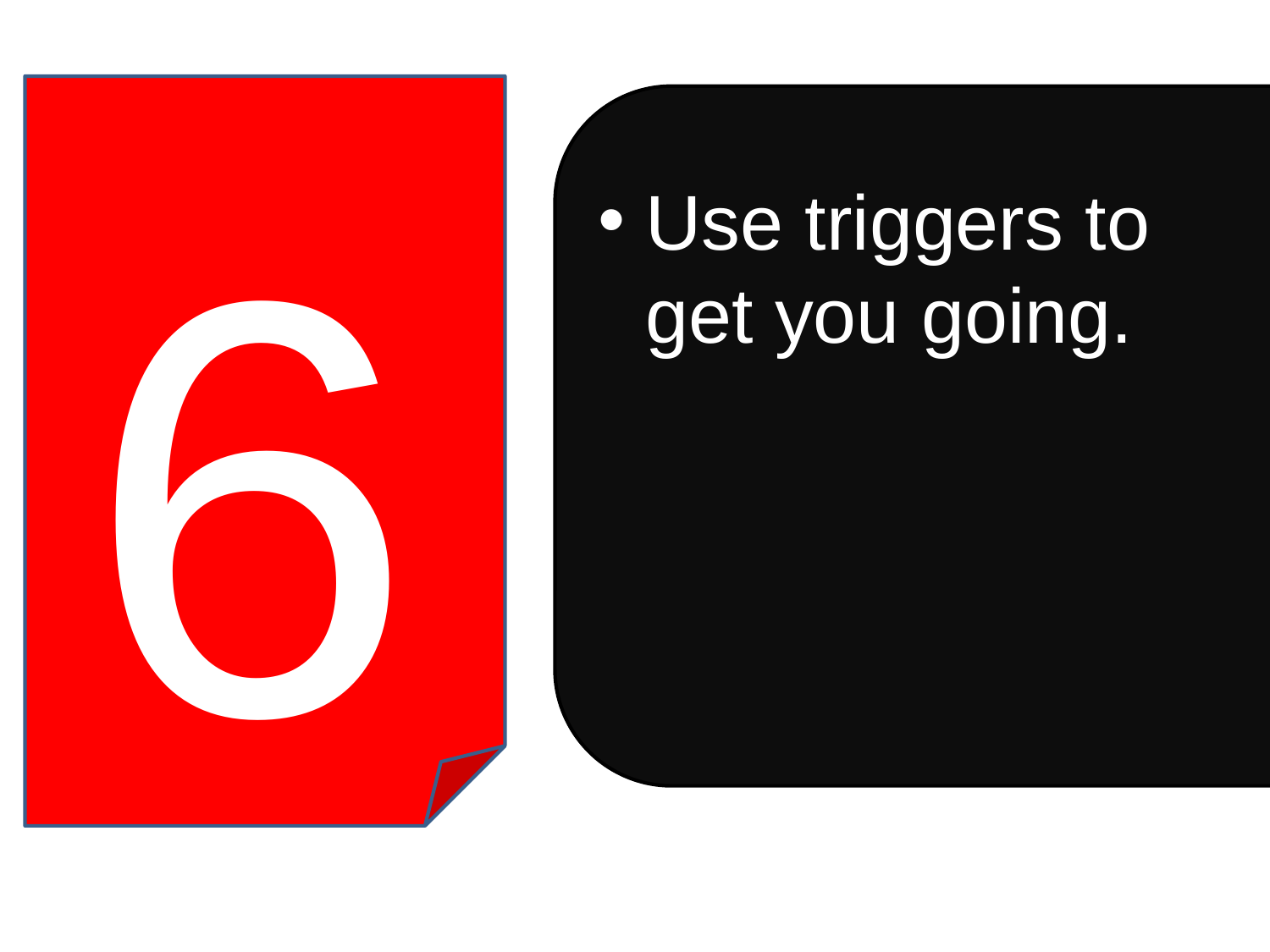

6
Use triggers to get you going.